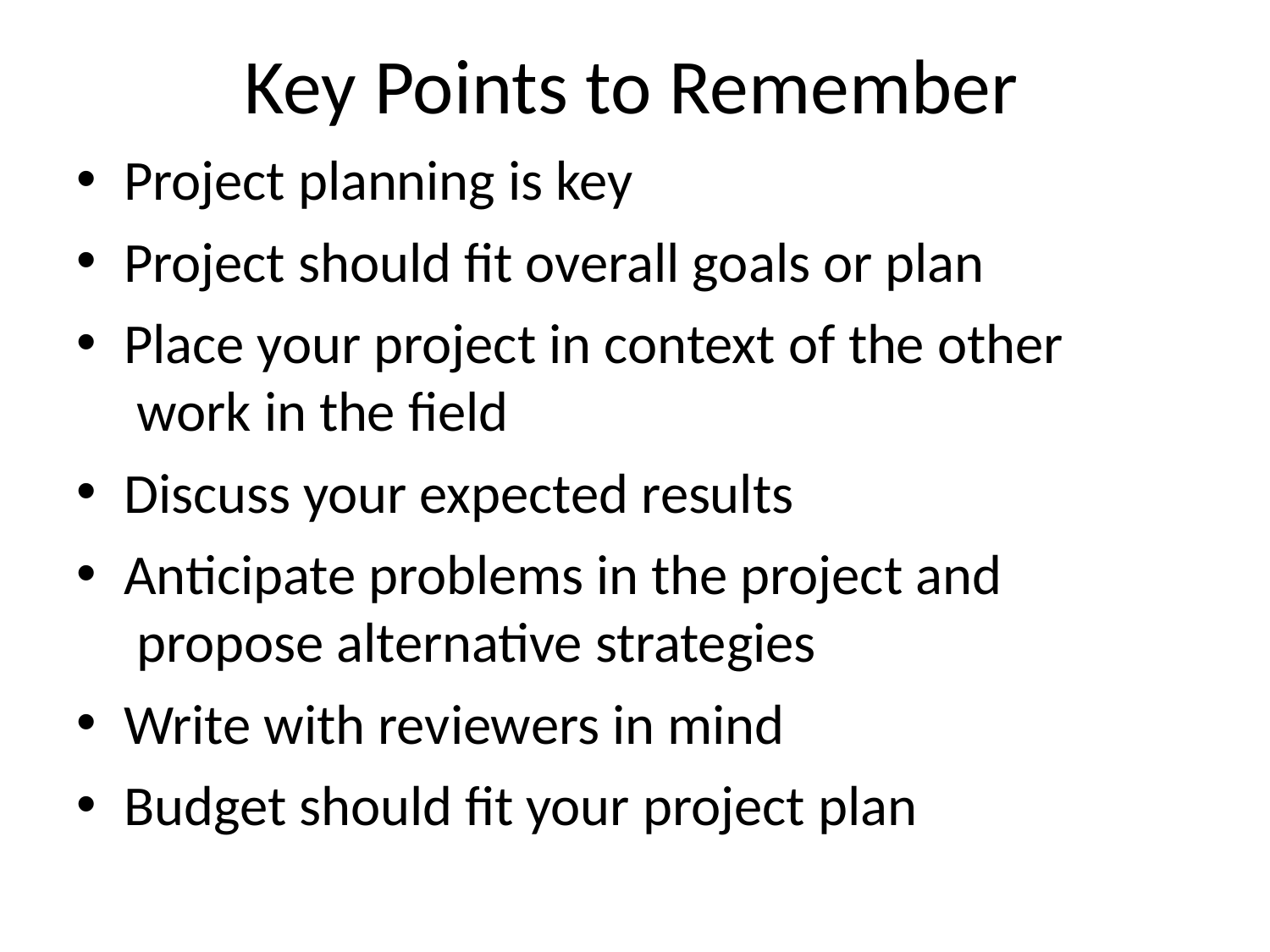

# Key Points to Remember
Project planning is key
Project should fit overall goals or plan
Place your project in context of the other  work in the field
Discuss your expected results
Anticipate problems in the project and  propose alternative strategies
Write with reviewers in mind
Budget should fit your project plan